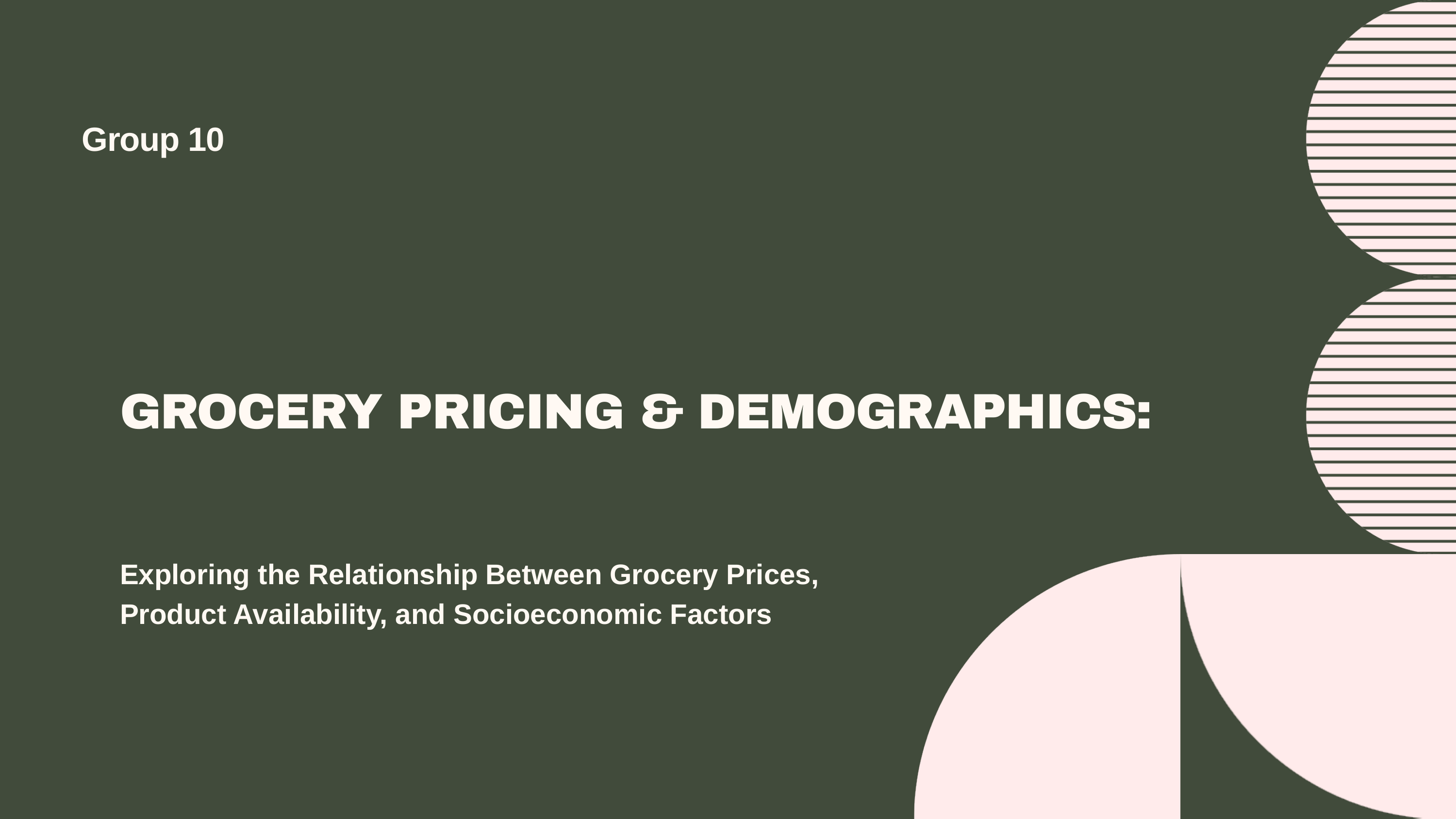

Group 10
GROCERY PRICING & DEMOGRAPHICS:
Exploring the Relationship Between Grocery Prices, Product Availability, and Socioeconomic Factors